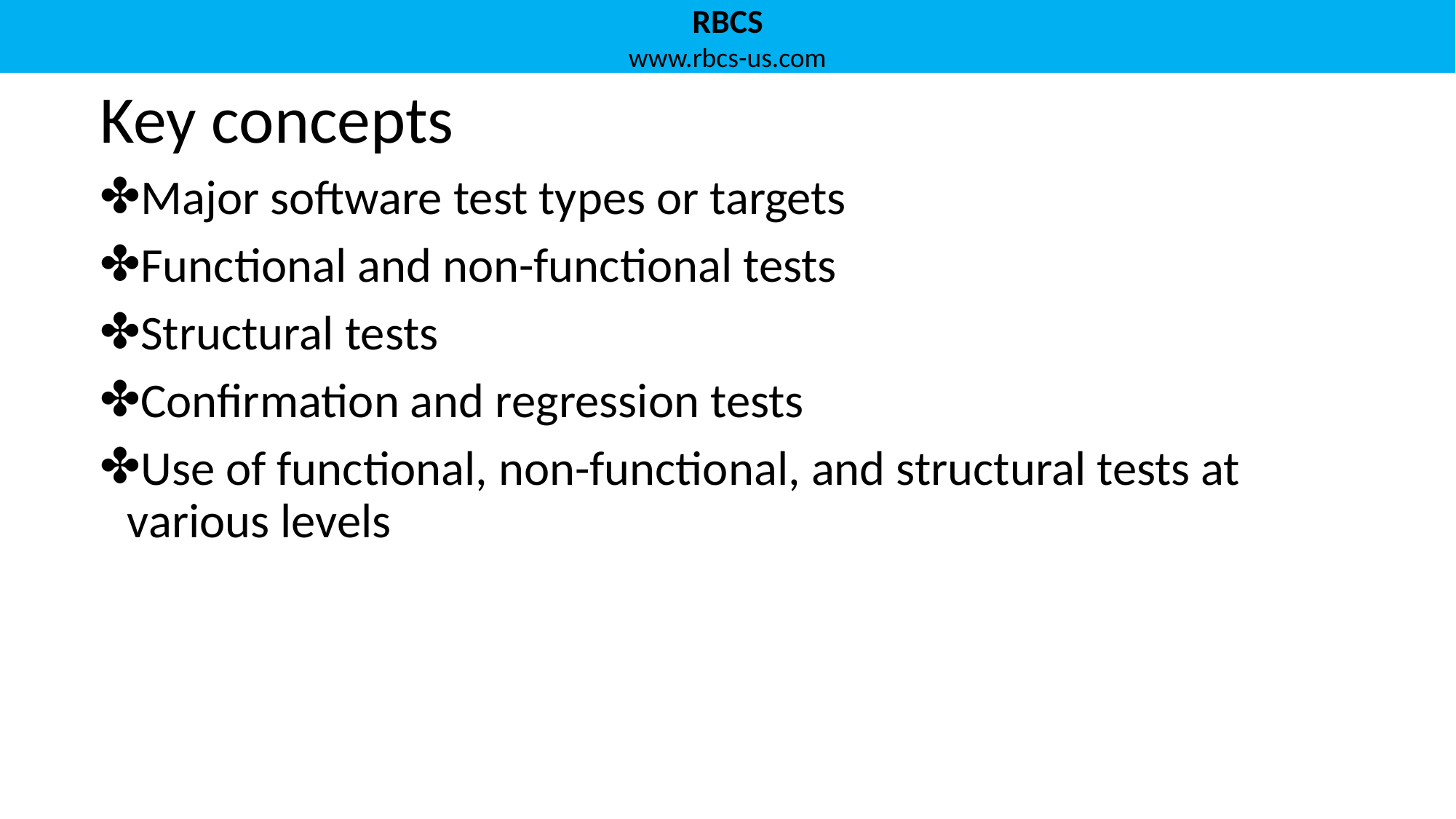

# Key concepts
Major software test types or targets
Functional and non-functional tests
Structural tests
Confirmation and regression tests
Use of functional, non-functional, and structural tests at various levels